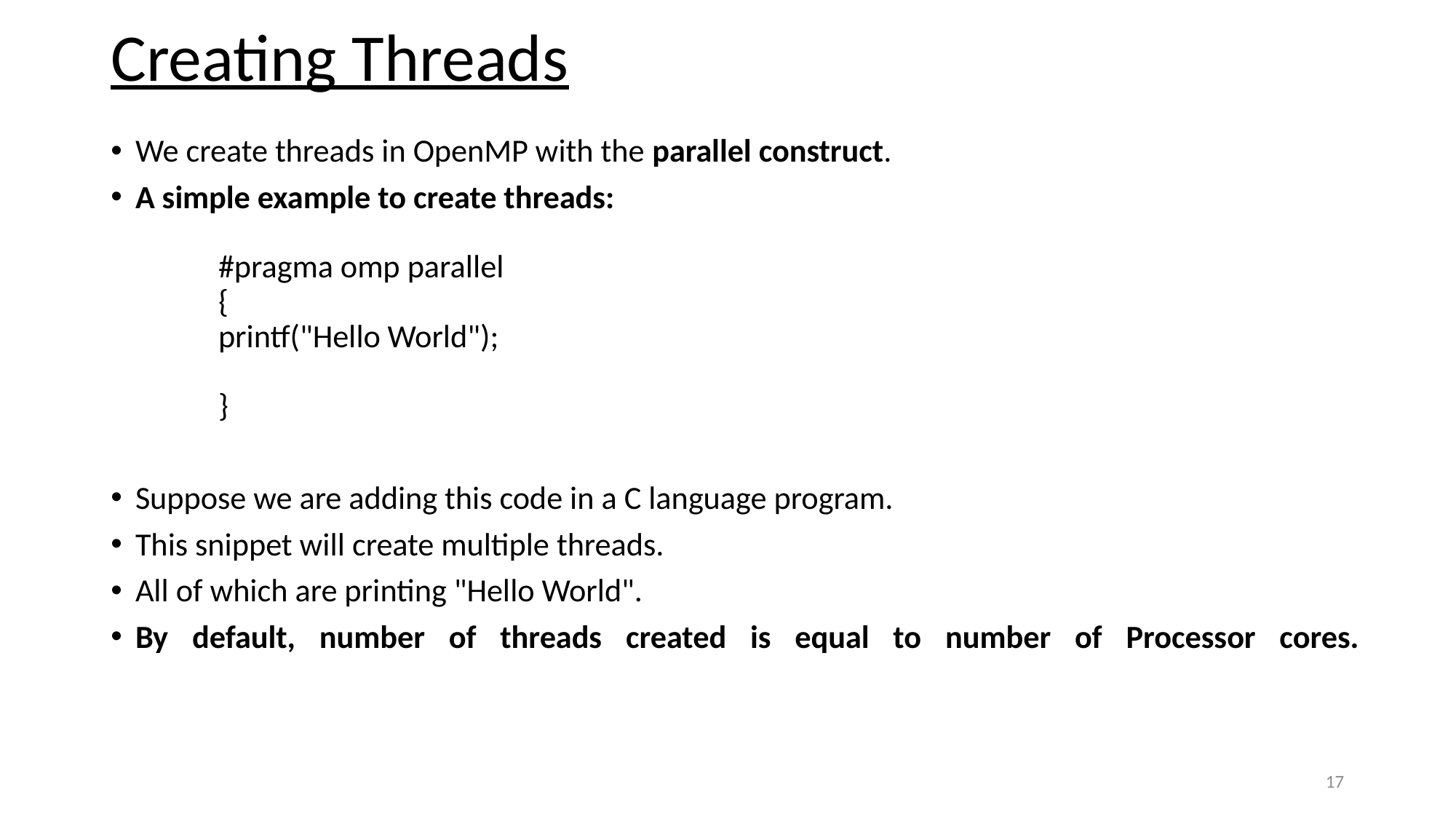

# Creating Threads
We create threads in OpenMP with the parallel construct.
A simple example to create threads:
	#pragma omp parallel
	{
		printf("Hello World"); 
	}

Suppose we are adding this code in a C language program.
This snippet will create multiple threads.
All of which are printing "Hello World".
By default, number of threads created is equal to number of Processor cores.
17